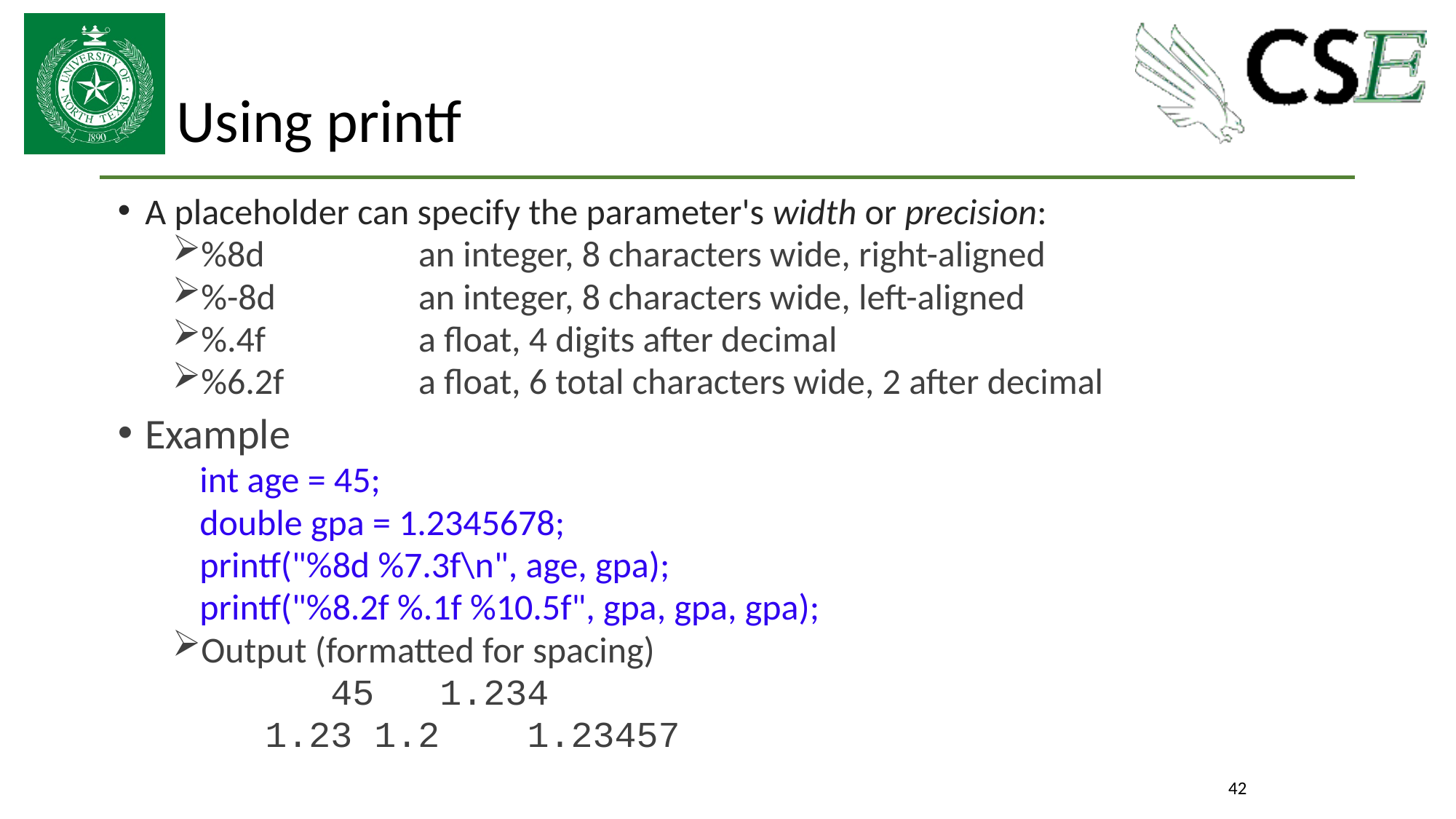

# Using printf
A placeholder can specify the parameter's width or precision:
%8d	an integer, 8 characters wide, right-aligned
%-8d	an integer, 8 characters wide, left-aligned
%.4f	a float, 4 digits after decimal
%6.2f	a float, 6 total characters wide, 2 after decimal
Example
	int age = 45;
	double gpa = 1.2345678;
	printf("%8d %7.3f\n", age, gpa);
	printf("%8.2f %.1f %10.5f", gpa, gpa, gpa);
Output (formatted for spacing)
	      45   1.234
	   1.23 1.2    1.23457
42